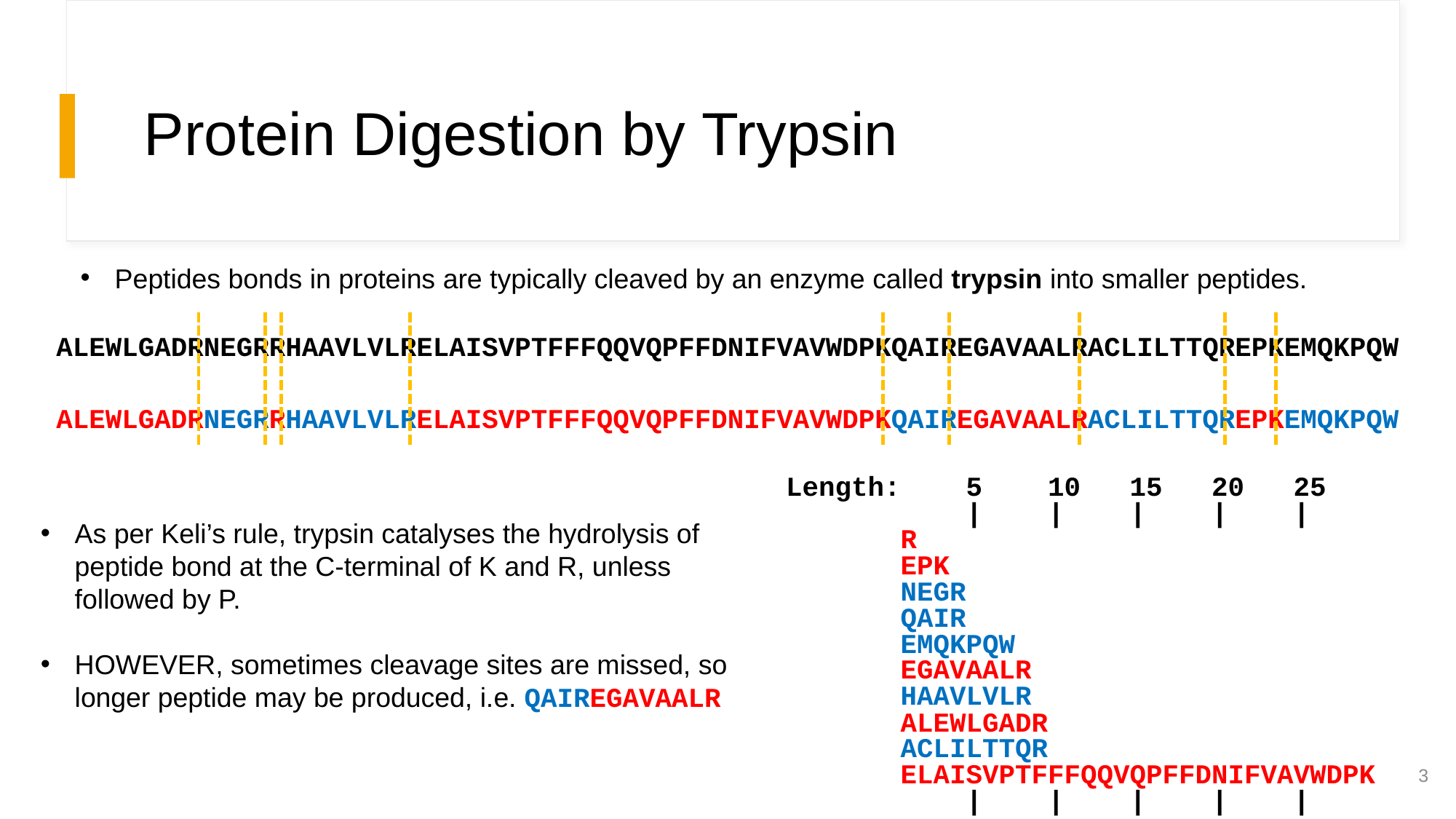

# Protein Digestion by Trypsin
Peptides bonds in proteins are typically cleaved by an enzyme called trypsin into smaller peptides.
ALEWLGADRNEGRRHAAVLVLRELAISVPTFFFQQVQPFFDNIFVAVWDPKQAIREGAVAALRACLILTTQREPKEMQKPQW
ALEWLGADRNEGRRHAAVLVLRELAISVPTFFFQQVQPFFDNIFVAVWDPKQAIREGAVAALRACLILTTQREPKEMQKPQW
Length:    5    10   15   20   25
           |    |    |    |    |
       R
       EPK
       NEGR
       QAIR
       EMQKPQW
       EGAVAALR
       HAAVLVLR
       ALEWLGADR
       ACLILTTQR
       ELAISVPTFFFQQVQPFFDNIFVAVWDPK
           |    |    |    |    |
As per Keli’s rule, trypsin catalyses the hydrolysis of peptide bond at the C-terminal of K and R, unless followed by P.

HOWEVER, sometimes cleavage sites are missed, so longer peptide may be produced, i.e. QAIREGAVAALR

3